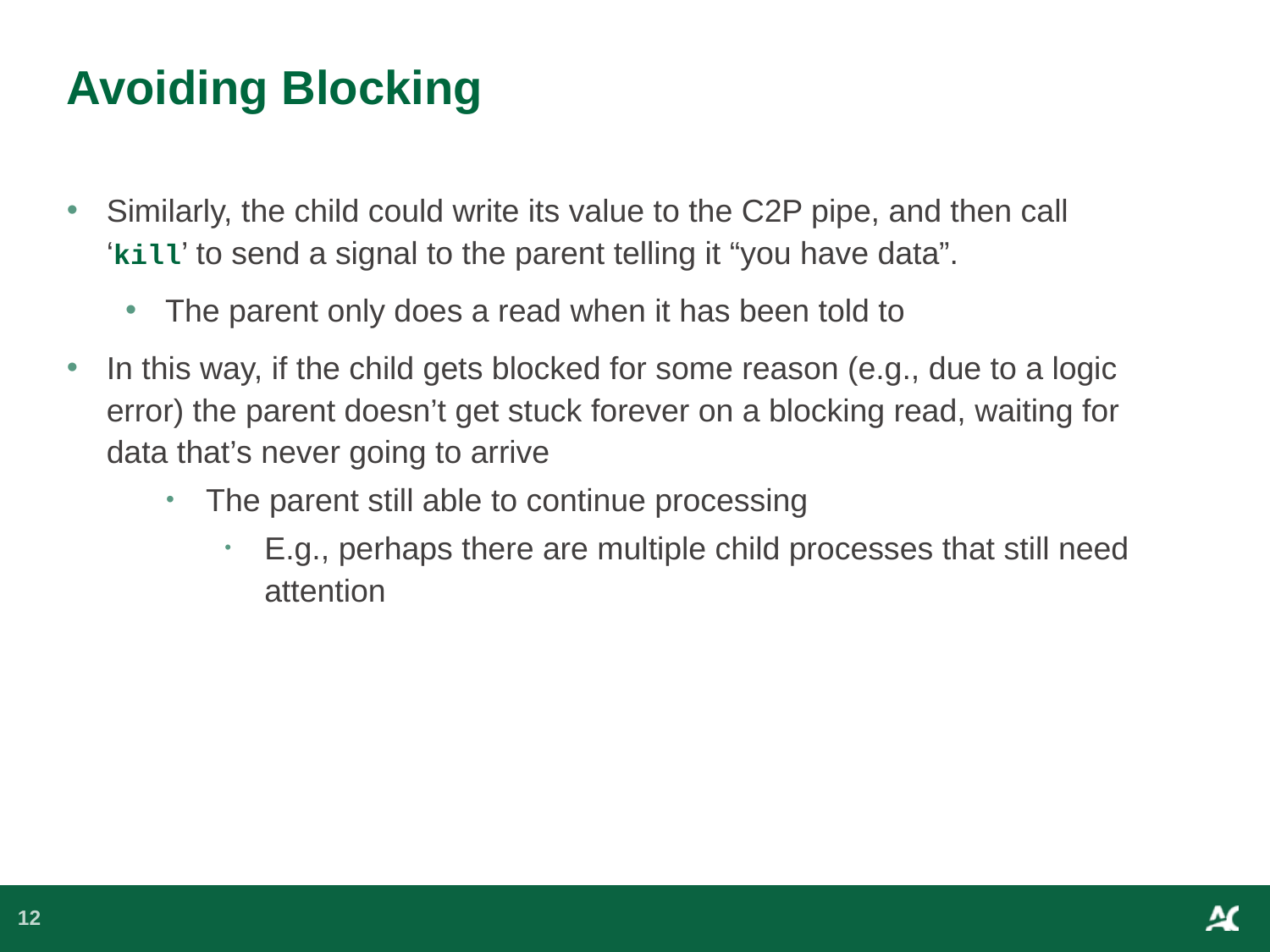

# Avoiding Blocking
Similarly, the child could write its value to the C2P pipe, and then call ‘kill’ to send a signal to the parent telling it “you have data”.
The parent only does a read when it has been told to
In this way, if the child gets blocked for some reason (e.g., due to a logic error) the parent doesn’t get stuck forever on a blocking read, waiting for data that’s never going to arrive
The parent still able to continue processing
E.g., perhaps there are multiple child processes that still need attention

12